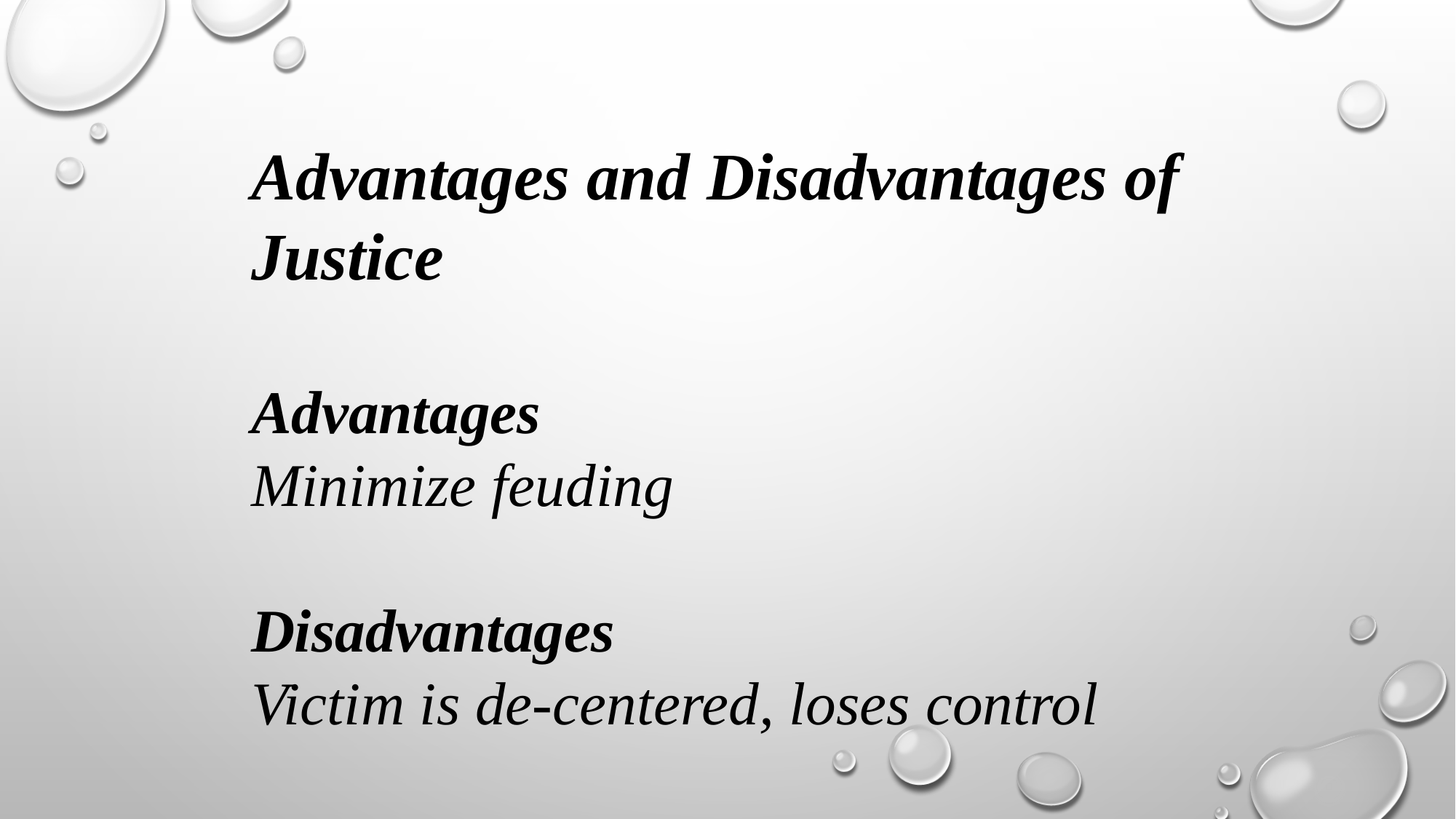

Advantages and Disadvantages of Justice

Advantages
Minimize feuding

Disadvantages
Victim is de-centered, loses control